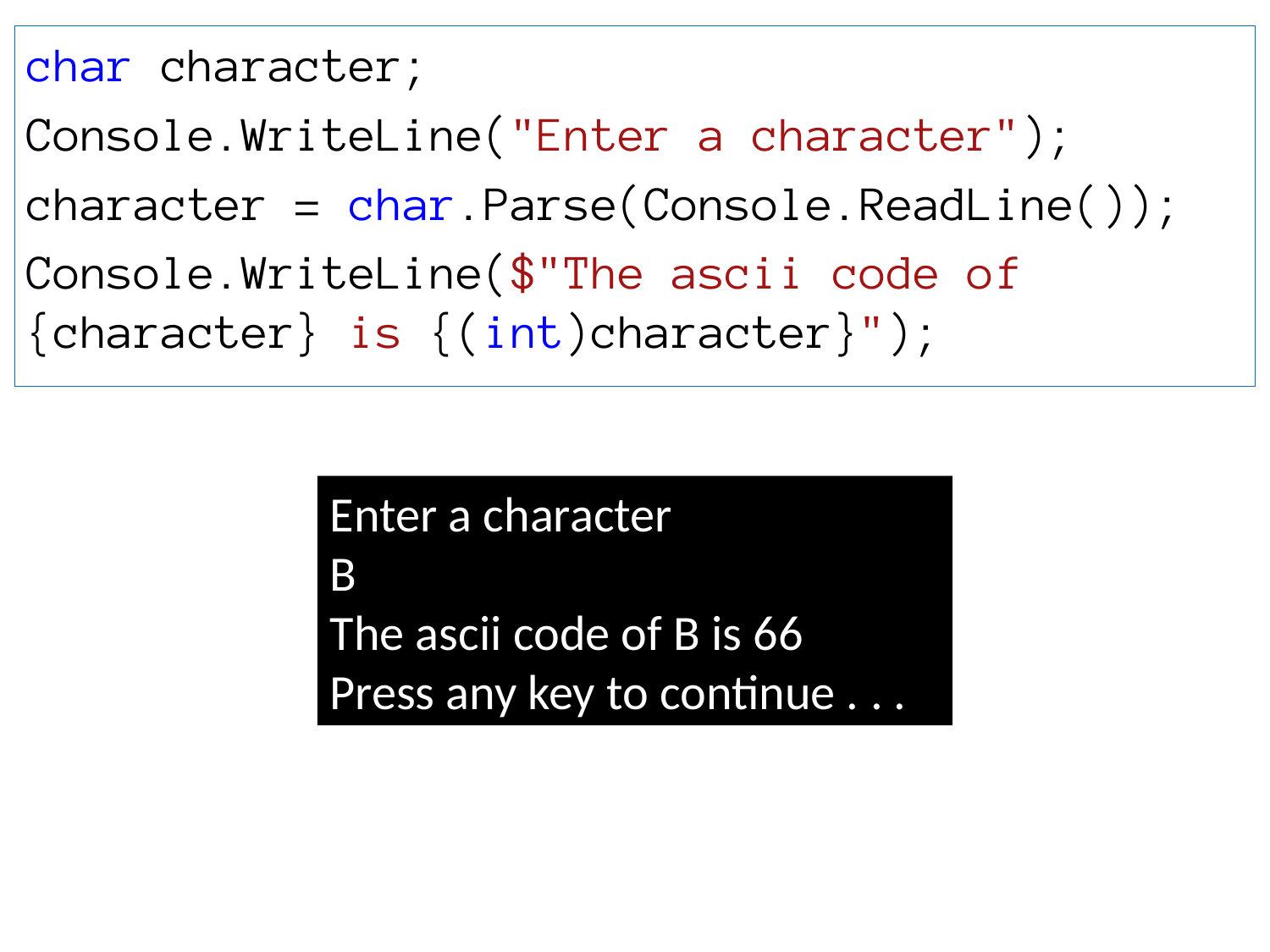

char character;
Console.WriteLine("Enter a character");
character = char.Parse(Console.ReadLine());
Console.WriteLine($"The ascii code of 	{character} is {(int)character}");
Enter a character
B
The ascii code of B is 66
Press any key to continue . . .